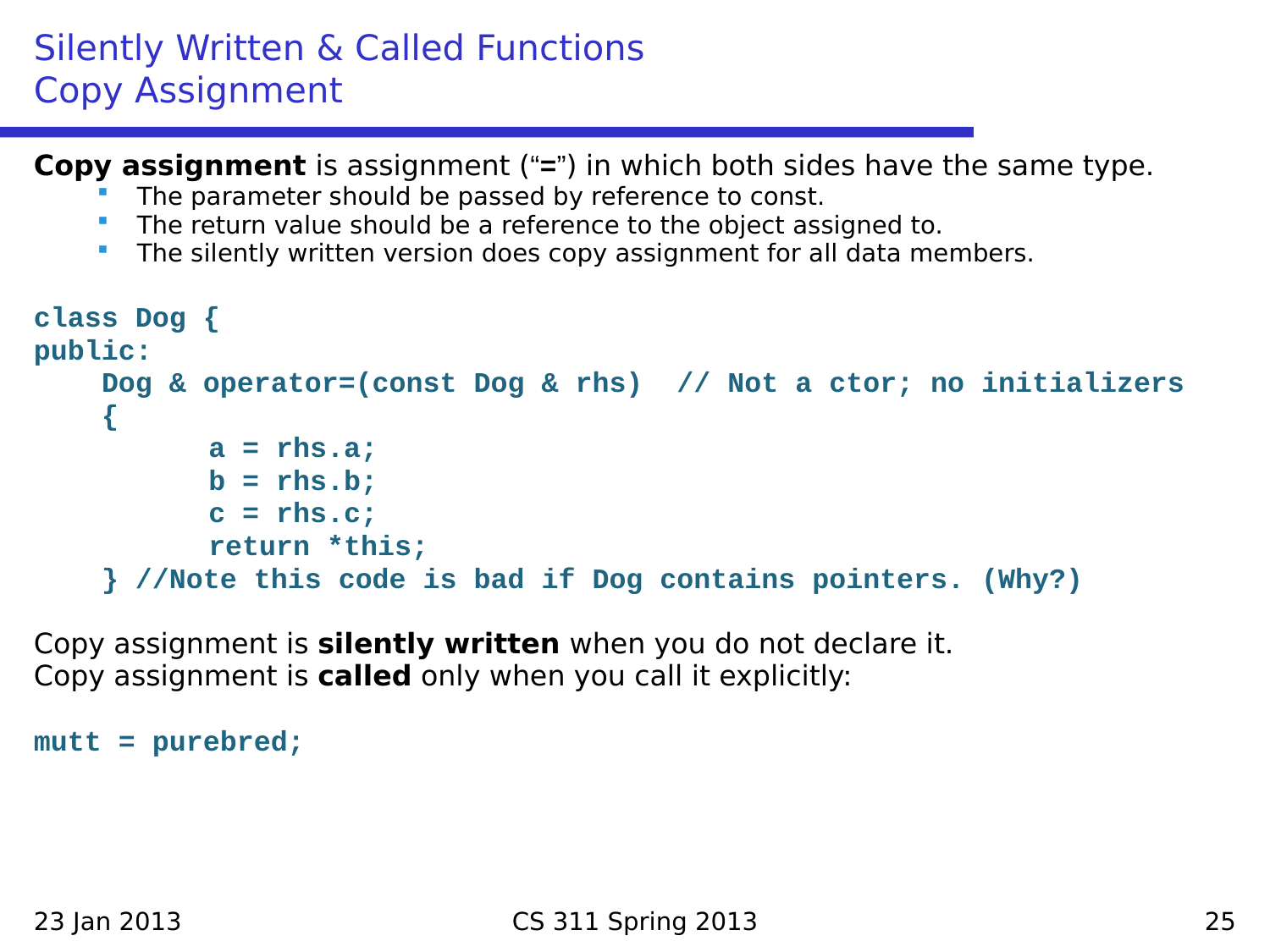

# Silently Written & Called Functions Copy Assignment
Copy assignment is assignment (“=”) in which both sides have the same type.
The parameter should be passed by reference to const.
The return value should be a reference to the object assigned to.
The silently written version does copy assignment for all data members.

class Dog {
public:
    Dog & operator=(const Dog & rhs)  // Not a ctor; no initializers
    {
		a = rhs.a;
		b = rhs.b;
		c = rhs.c;
		return *this;
    } //Note this code is bad if Dog contains pointers. (Why?)

Copy assignment is silently written when you do not declare it.
Copy assignment is called only when you call it explicitly:

mutt = purebred;
23 Jan 2013
CS 311 Spring 2013
25